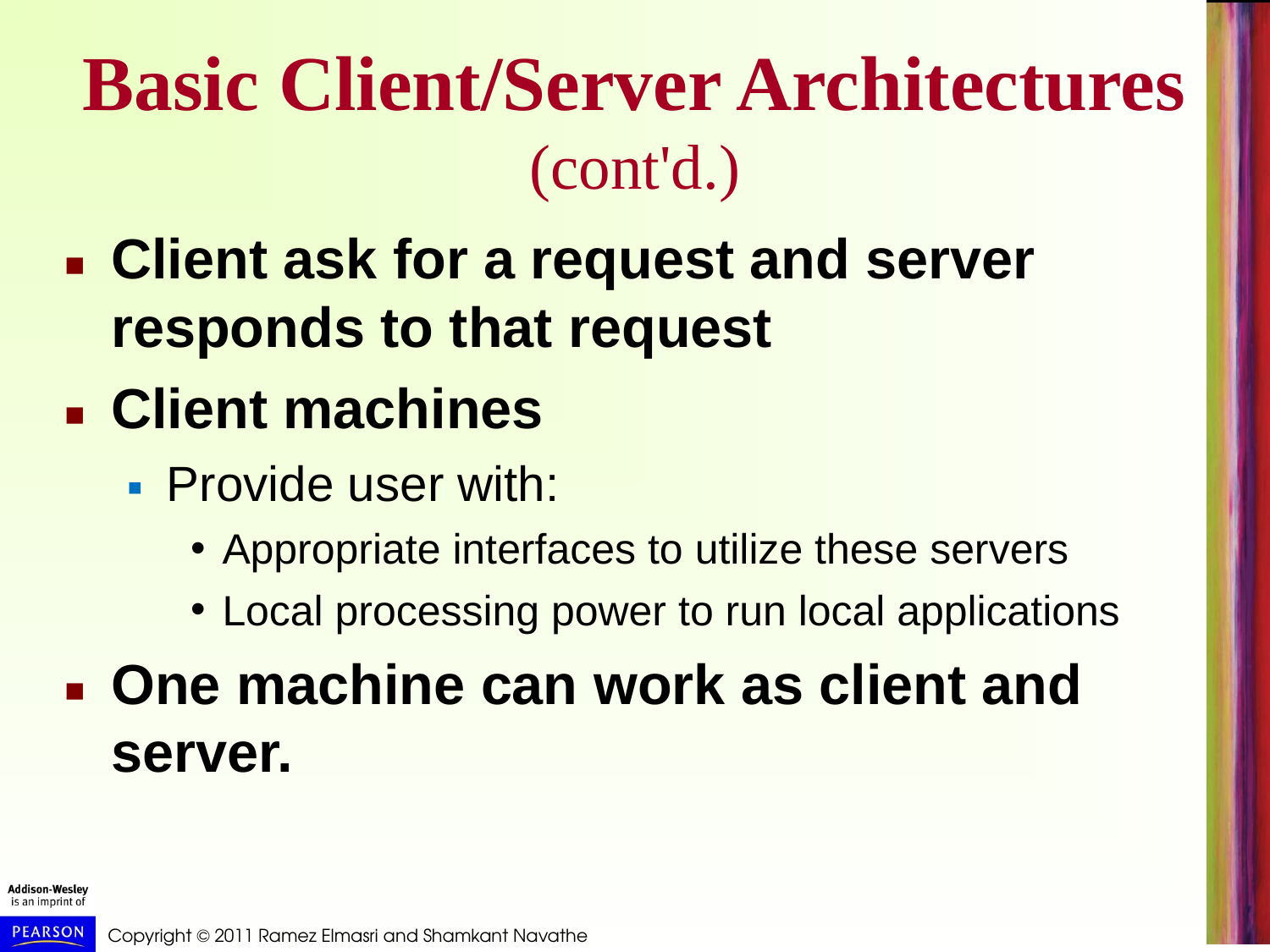

# Basic Client/Server Architectures (cont'd.)
Client ask for a request and server responds to that request
Client machines
Provide user with:
Appropriate interfaces to utilize these servers
Local processing power to run local applications
One machine can work as client and server.